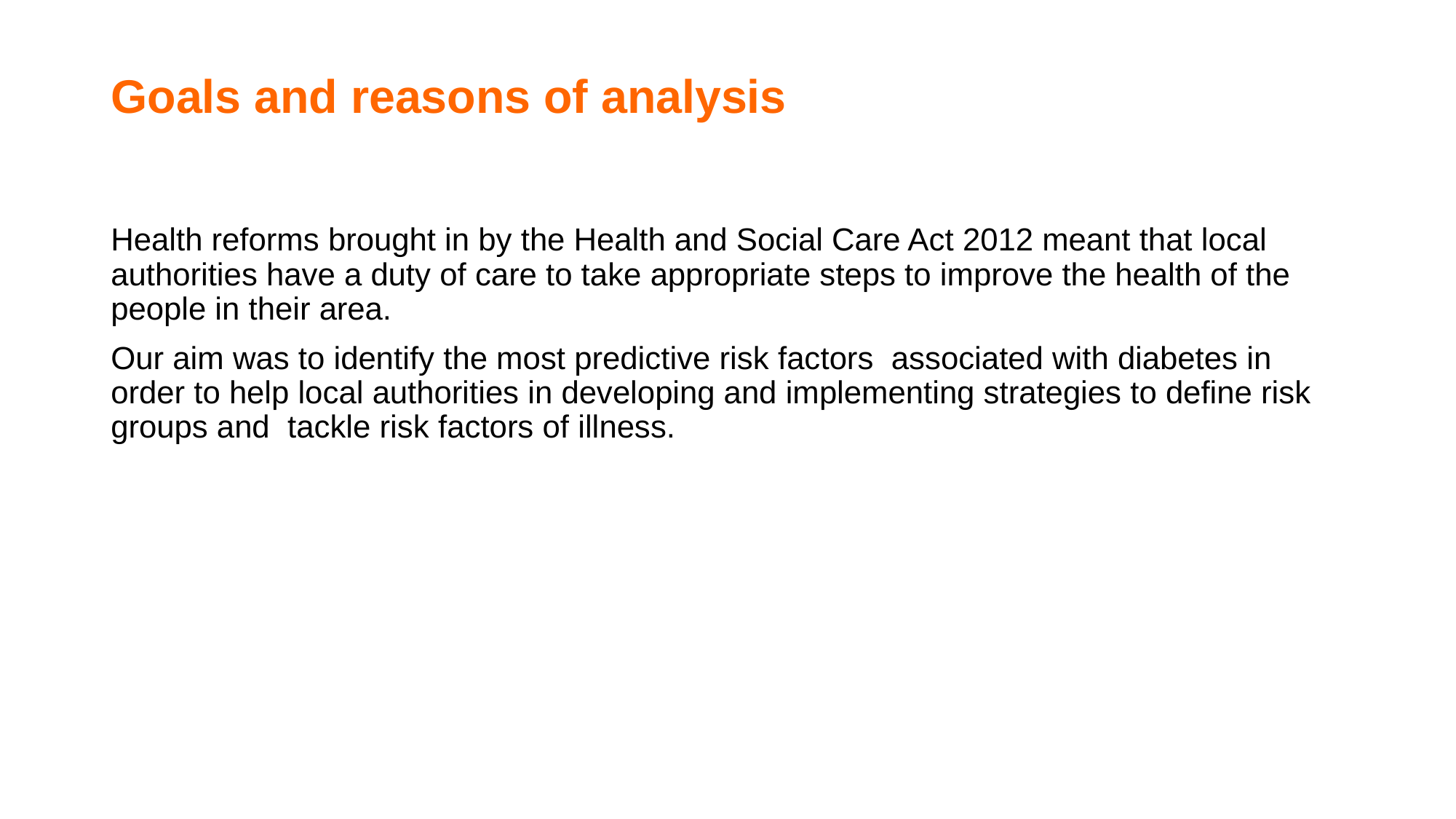

# Goals and reasons of analysis
Health reforms brought in by the Health and Social Care Act 2012 meant that local authorities have a duty of care to take appropriate steps to improve the health of the people in their area.
Our aim was to identify the most predictive risk factors  associated with diabetes in order to help local authorities in developing and implementing strategies to define risk groups and  tackle risk factors of illness.